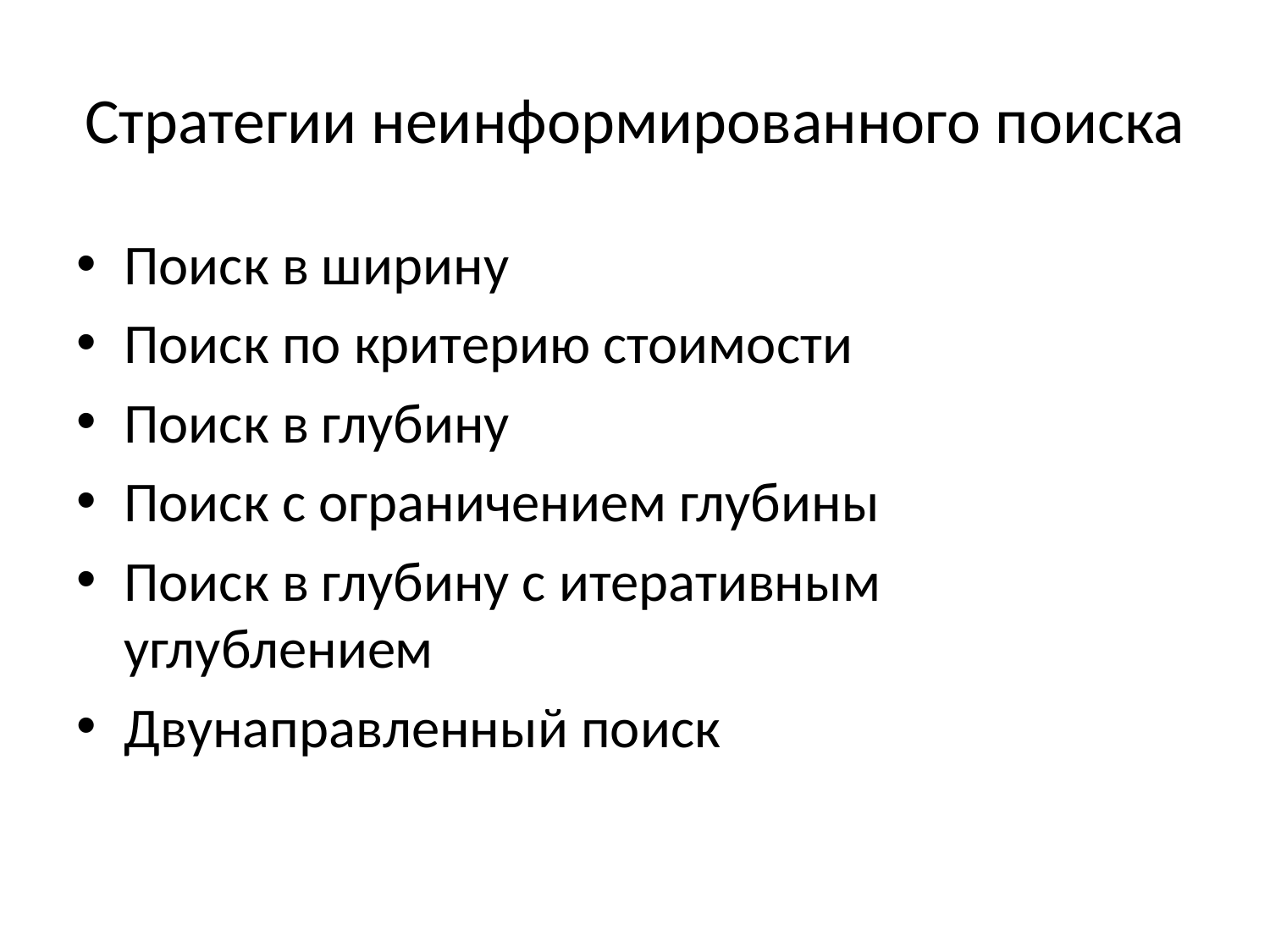

# Стратегии неинформированного поиска
Поиск в ширину
Поиск по критерию стоимости
Поиск в глубину
Поиск с ограничением глубины
Поиск в глубину с итеративным углублением
Двунаправленный поиск